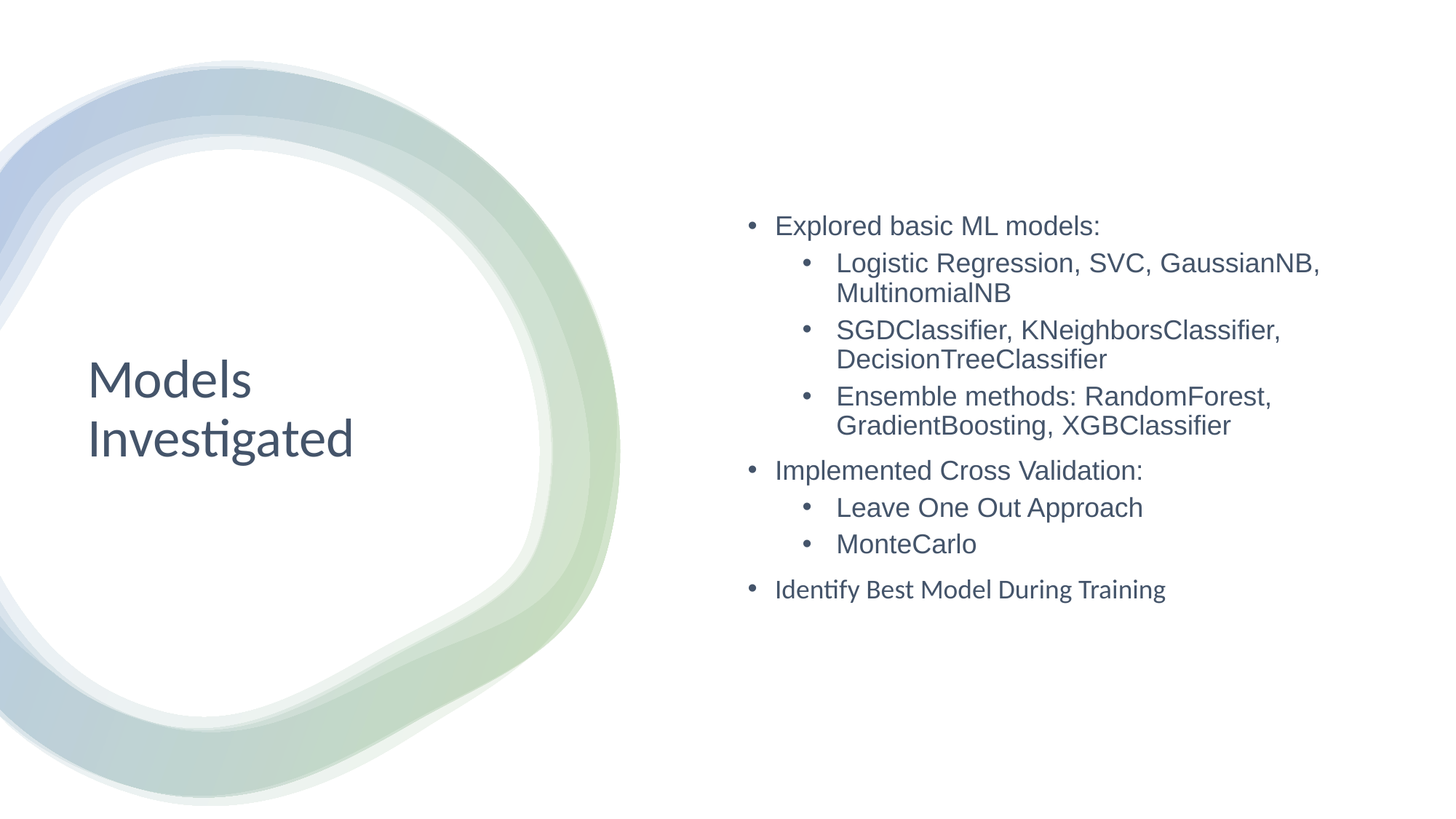

Explored basic ML models:
Logistic Regression, SVC, GaussianNB, MultinomialNB
SGDClassifier, KNeighborsClassifier, DecisionTreeClassifier
Ensemble methods: RandomForest, GradientBoosting, XGBClassifier
Implemented Cross Validation:
Leave One Out Approach
MonteCarlo
Identify Best Model During Training
# Models Investigated